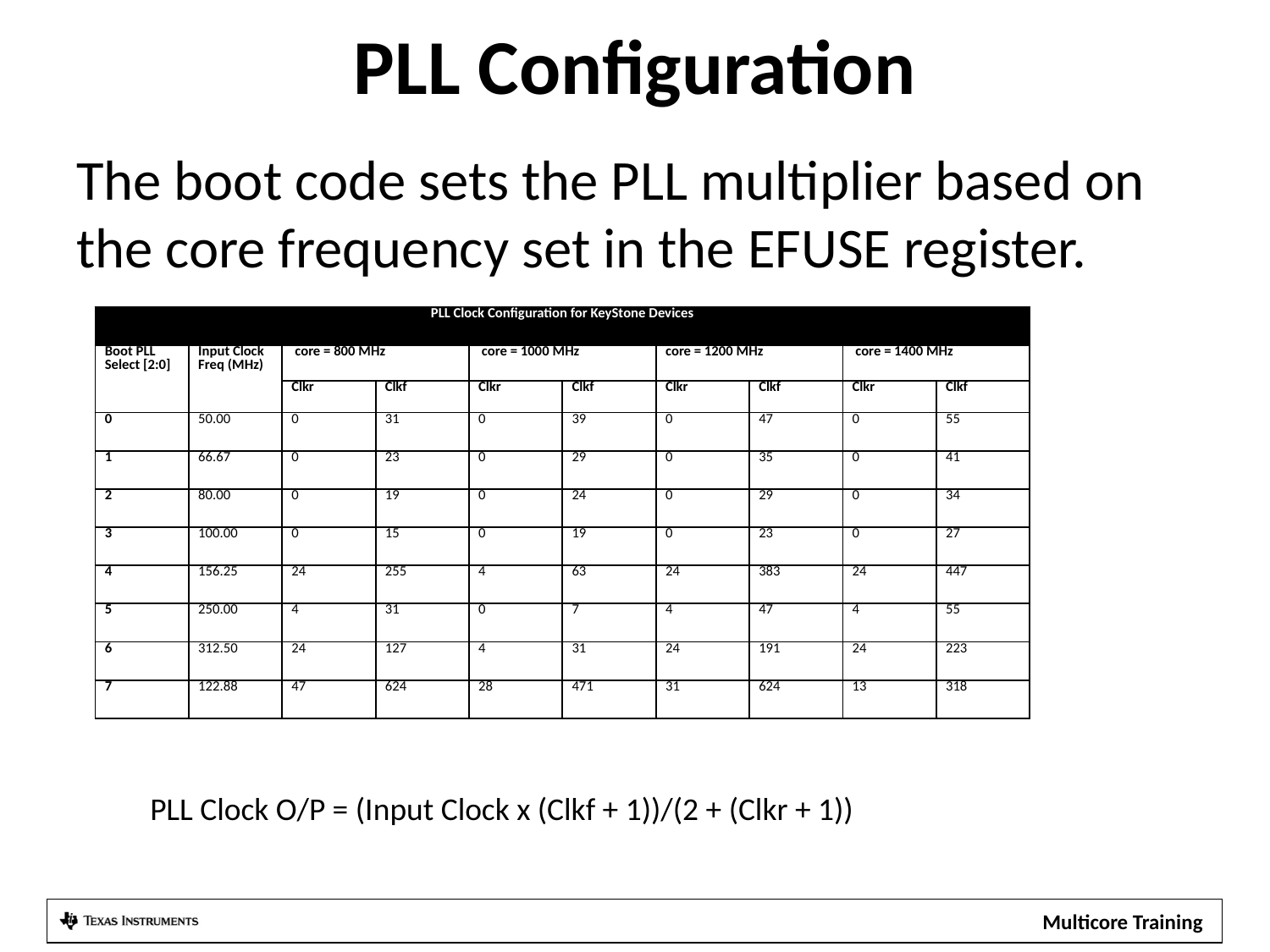

# PLL Configuration
The boot code sets the PLL multiplier based on the core frequency set in the EFUSE register.
| PLL Clock Configuration for KeyStone Devices |  |  |  |  |  |  |  |  |  |
| --- | --- | --- | --- | --- | --- | --- | --- | --- | --- |
| Boot PLL Select [2:0] | Input Clock Freq (MHz) | core = 800 MHz |  | core = 1000 MHz |  | core = 1200 MHz |  | core = 1400 MHz |  |
|  |  | Clkr | Clkf | Clkr | Clkf | Clkr | Clkf | Clkr | Clkf |
| 0 | 50.00 | 0 | 31 | 0 | 39 | 0 | 47 | 0 | 55 |
| 1 | 66.67 | 0 | 23 | 0 | 29 | 0 | 35 | 0 | 41 |
| 2 | 80.00 | 0 | 19 | 0 | 24 | 0 | 29 | 0 | 34 |
| 3 | 100.00 | 0 | 15 | 0 | 19 | 0 | 23 | 0 | 27 |
| 4 | 156.25 | 24 | 255 | 4 | 63 | 24 | 383 | 24 | 447 |
| 5 | 250.00 | 4 | 31 | 0 | 7 | 4 | 47 | 4 | 55 |
| 6 | 312.50 | 24 | 127 | 4 | 31 | 24 | 191 | 24 | 223 |
| 7 | 122.88 | 47 | 624 | 28 | 471 | 31 | 624 | 13 | 318 |
PLL Clock O/P = (Input Clock x (Clkf + 1))/(2 + (Clkr + 1))